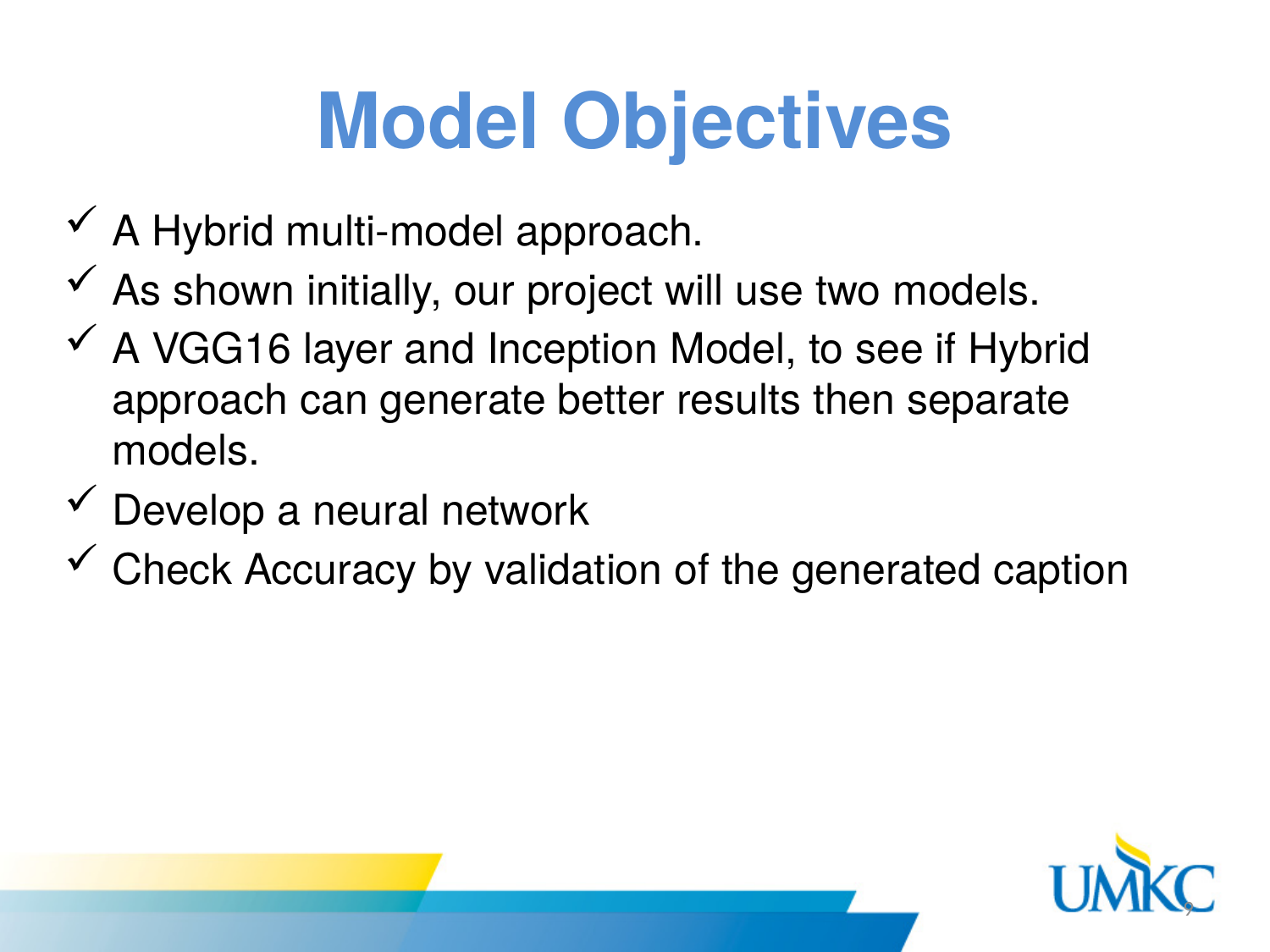

# Model Objectives
A Hybrid multi-model approach.
As shown initially, our project will use two models.
A VGG16 layer and Inception Model, to see if Hybrid approach can generate better results then separate models.
Develop a neural network
Check Accuracy by validation of the generated caption
9